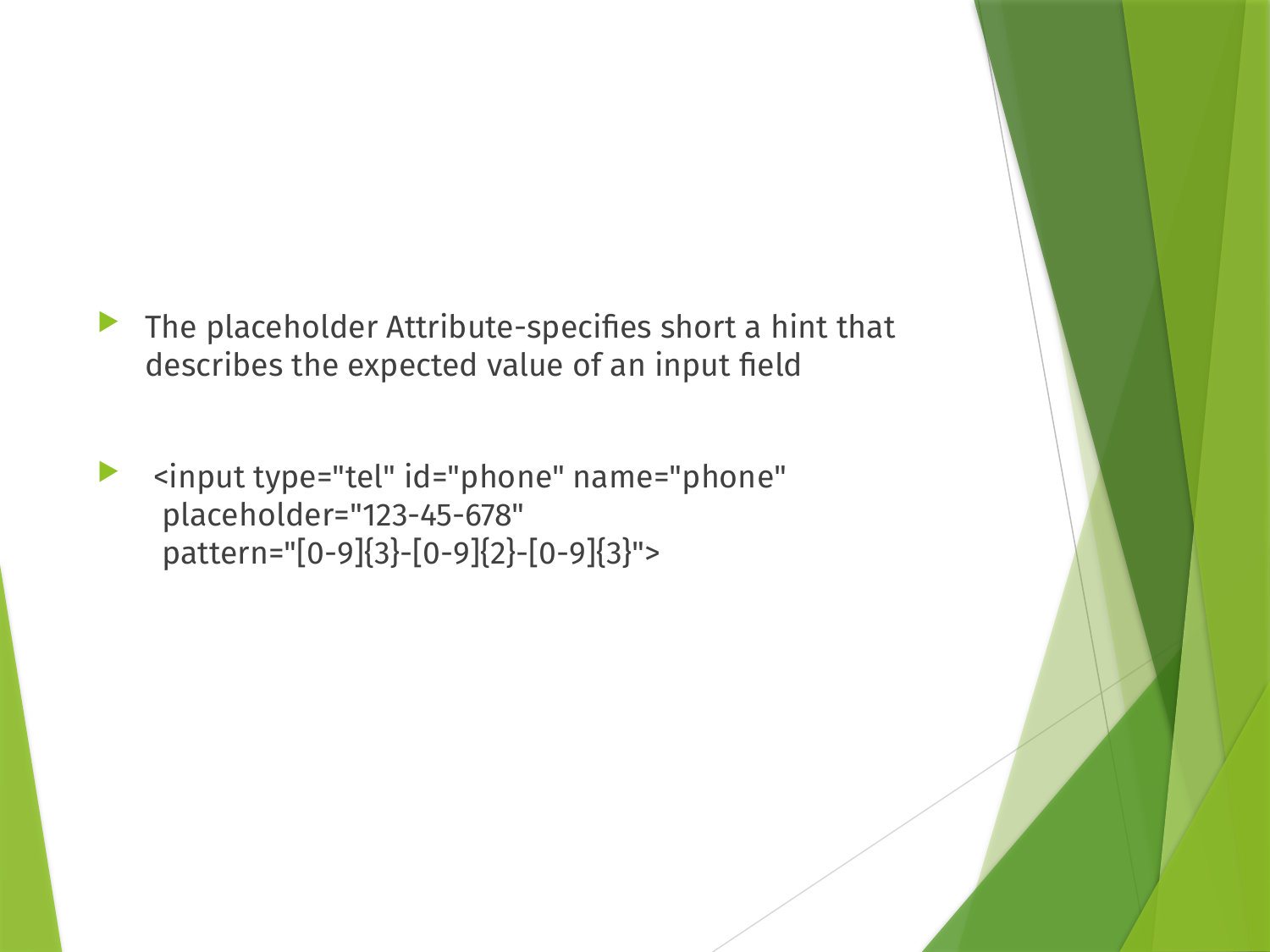

#
The placeholder Attribute-specifies short a hint that describes the expected value of an input field

 <input type="tel" id="phone" name="phone"
  placeholder="123-45-678"
  pattern="[0-9]{3}-[0-9]{2}-[0-9]{3}">